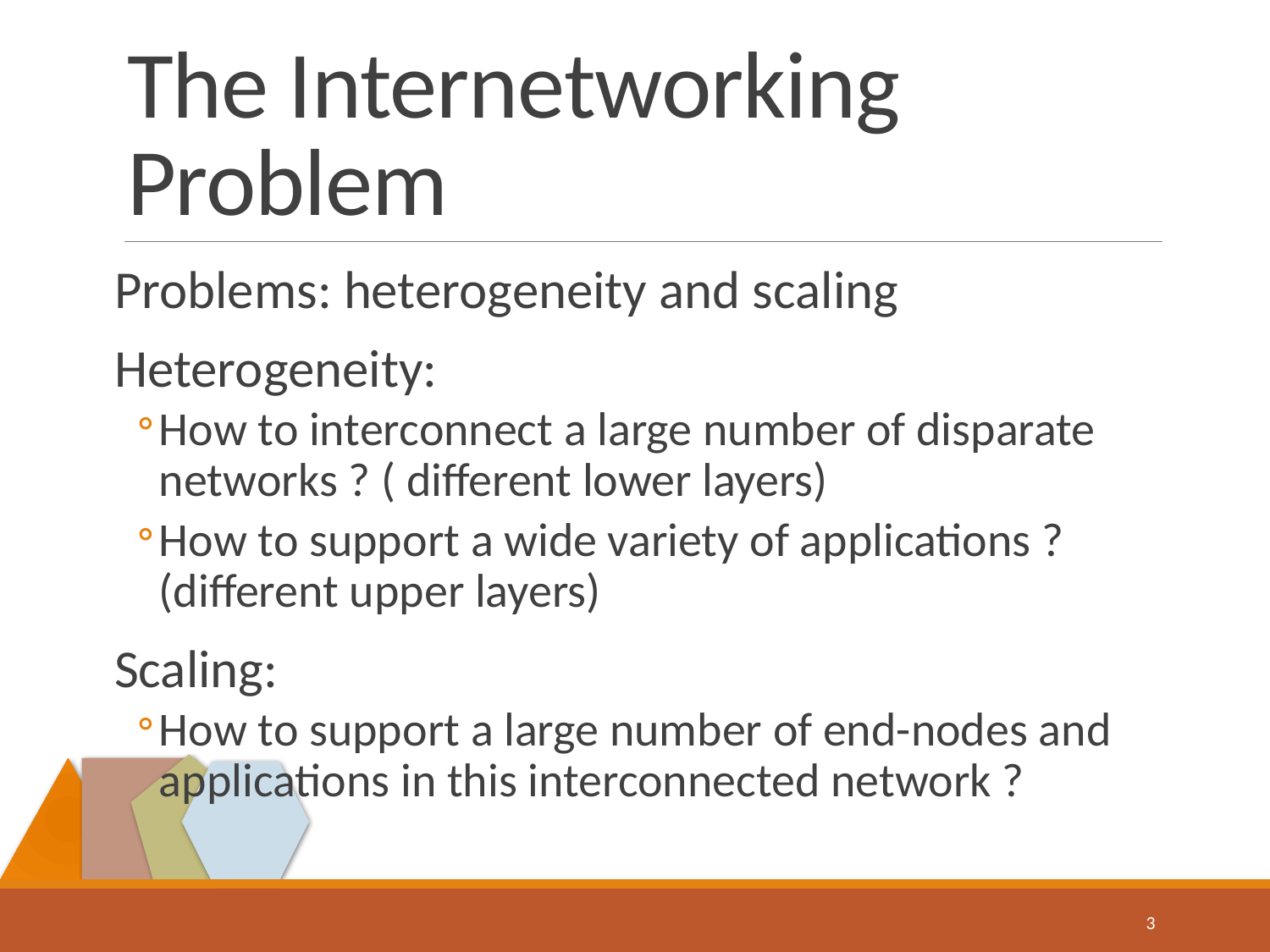

# The Internetworking Problem
Problems: heterogeneity and scaling
Heterogeneity:
How to interconnect a large number of disparate networks ? ( different lower layers)
How to support a wide variety of applications ? (different upper layers)
Scaling:
How to support a large number of end-nodes and  applications in this interconnected network ?
3